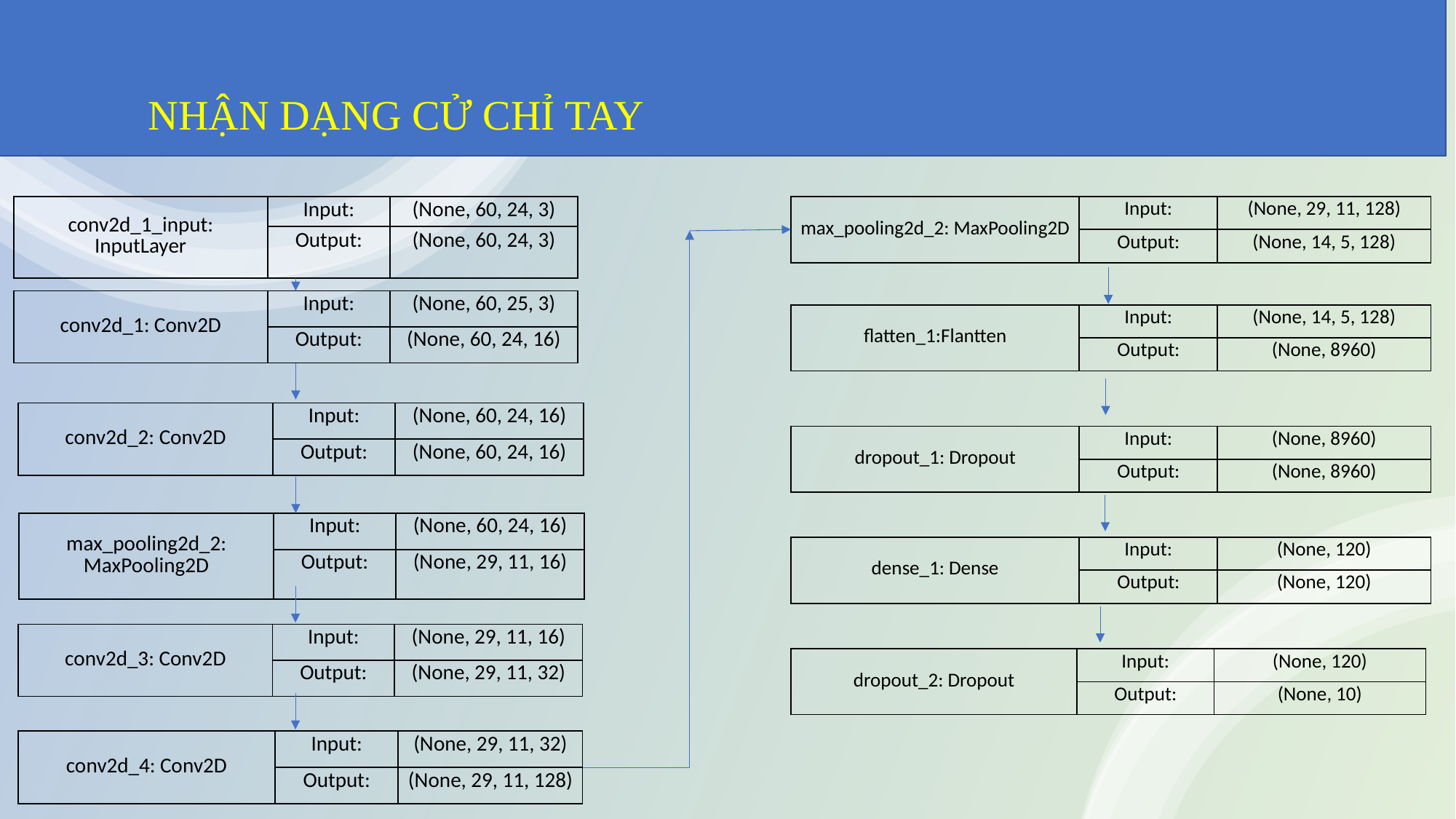

NHẬN DẠNG CỬ CHỈ TAY
| conv2d\_1\_input: InputLayer | Input: | (None, 60, 24, 3) |
| --- | --- | --- |
|  | Output: | (None, 60, 24, 3) |
| max\_pooling2d\_2: MaxPooling2D | Input: | (None, 29, 11, 128) |
| --- | --- | --- |
|  | Output: | (None, 14, 5, 128) |
| conv2d\_1: Conv2D | Input: | (None, 60, 25, 3) |
| --- | --- | --- |
|  | Output: | (None, 60, 24, 16) |
| flatten\_1:Flantten | Input: | (None, 14, 5, 128) |
| --- | --- | --- |
|  | Output: | (None, 8960) |
| conv2d\_2: Conv2D | Input: | (None, 60, 24, 16) |
| --- | --- | --- |
|  | Output: | (None, 60, 24, 16) |
| dropout\_1: Dropout | Input: | (None, 8960) |
| --- | --- | --- |
|  | Output: | (None, 8960) |

| max\_pooling2d\_2: MaxPooling2D | Input: | (None, 60, 24, 16) |
| --- | --- | --- |
|  | Output: | (None, 29, 11, 16) |
| dense\_1: Dense | Input: | (None, 120) |
| --- | --- | --- |
|  | Output: | (None, 120) |
| conv2d\_3: Conv2D | Input: | (None, 29, 11, 16) |
| --- | --- | --- |
|  | Output: | (None, 29, 11, 32) |
| dropout\_2: Dropout | Input: | (None, 120) |
| --- | --- | --- |
|  | Output: | (None, 10) |
| conv2d\_4: Conv2D | Input: | (None, 29, 11, 32) |
| --- | --- | --- |
|  | Output: | (None, 29, 11, 128) |